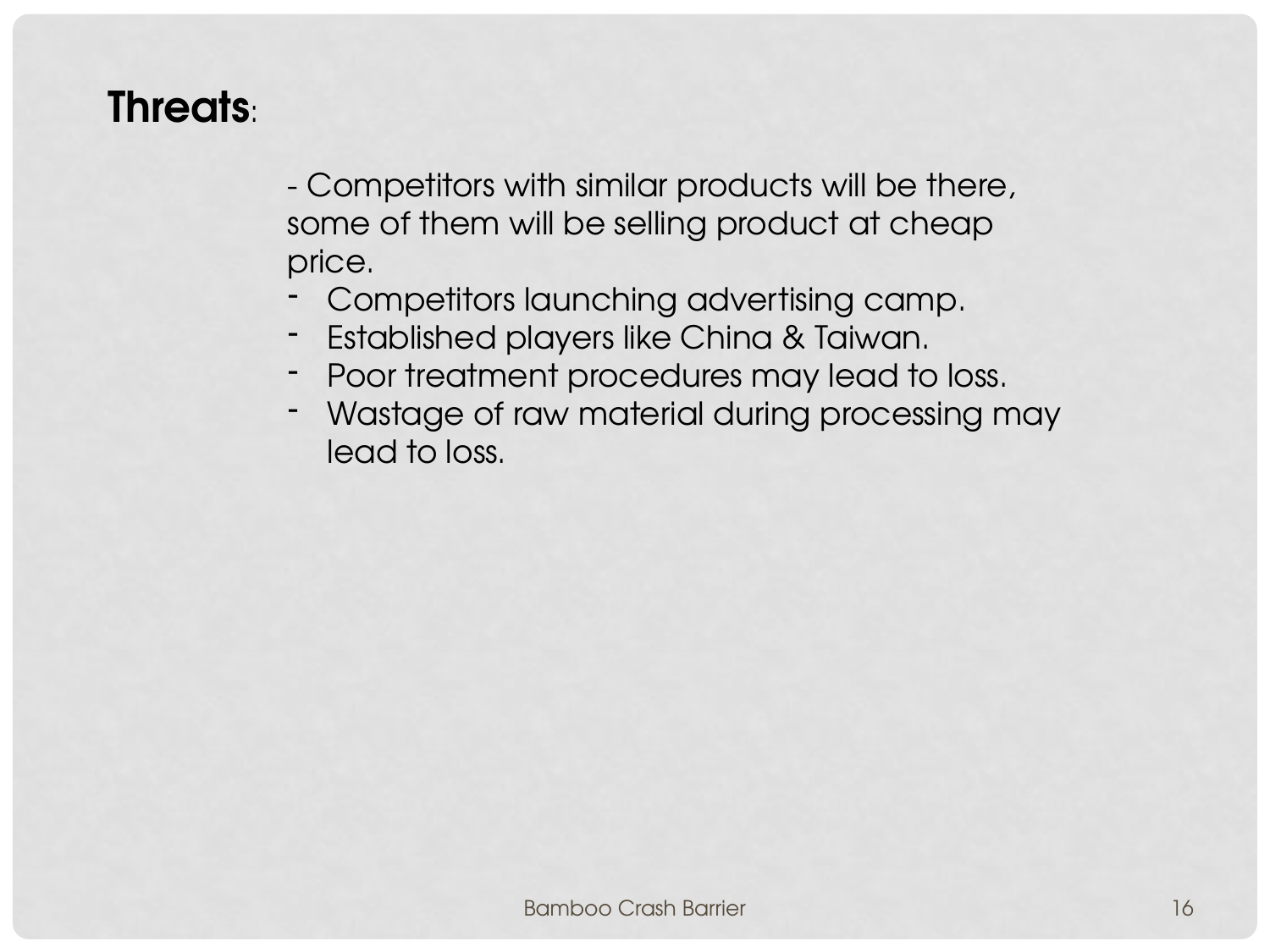

Threats:
- Competitors with similar products will be there, some of them will be selling product at cheap price.
Competitors launching advertising camp.
Established players like China & Taiwan.
Poor treatment procedures may lead to loss.
Wastage of raw material during processing may lead to loss.
Bamboo Crash Barrier
16